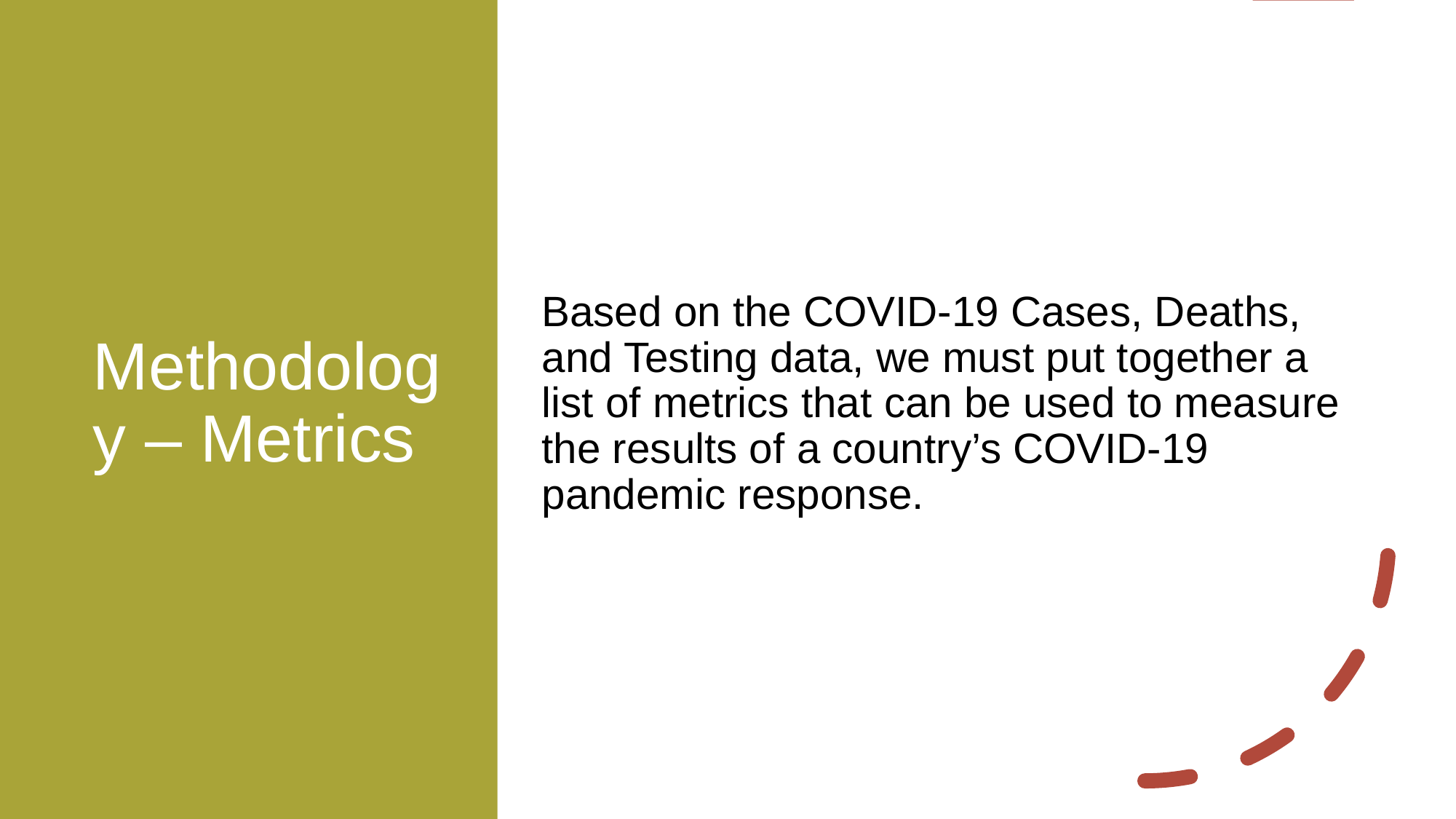

# Methodology – Metrics
Based on the COVID-19 Cases, Deaths, and Testing data, we must put together a list of metrics that can be used to measure the results of a country’s COVID-19 pandemic response.